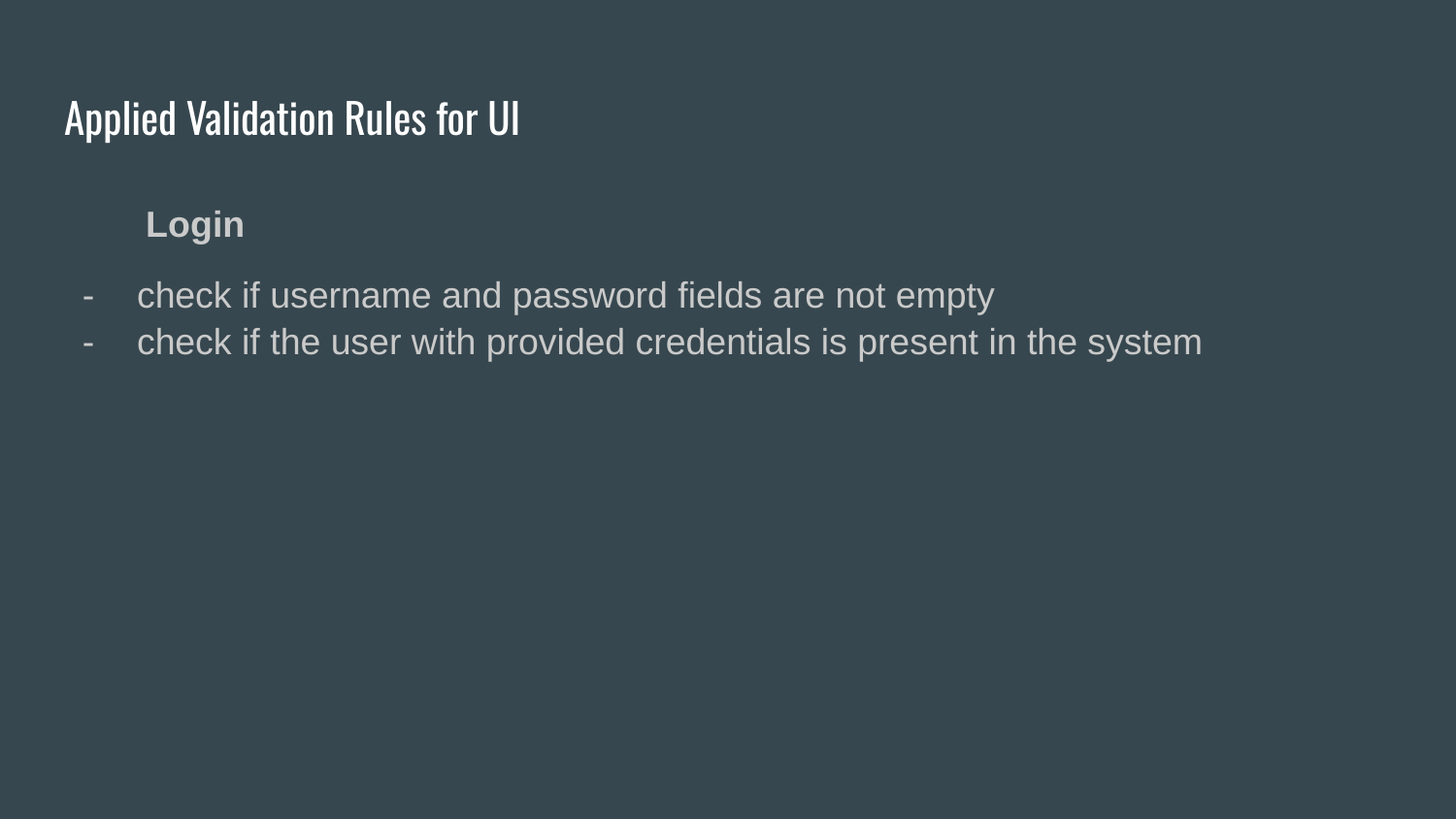

# Applied Validation Rules for UI
        Login
check if username and password fields are not empty
check if the user with provided credentials is present in the system